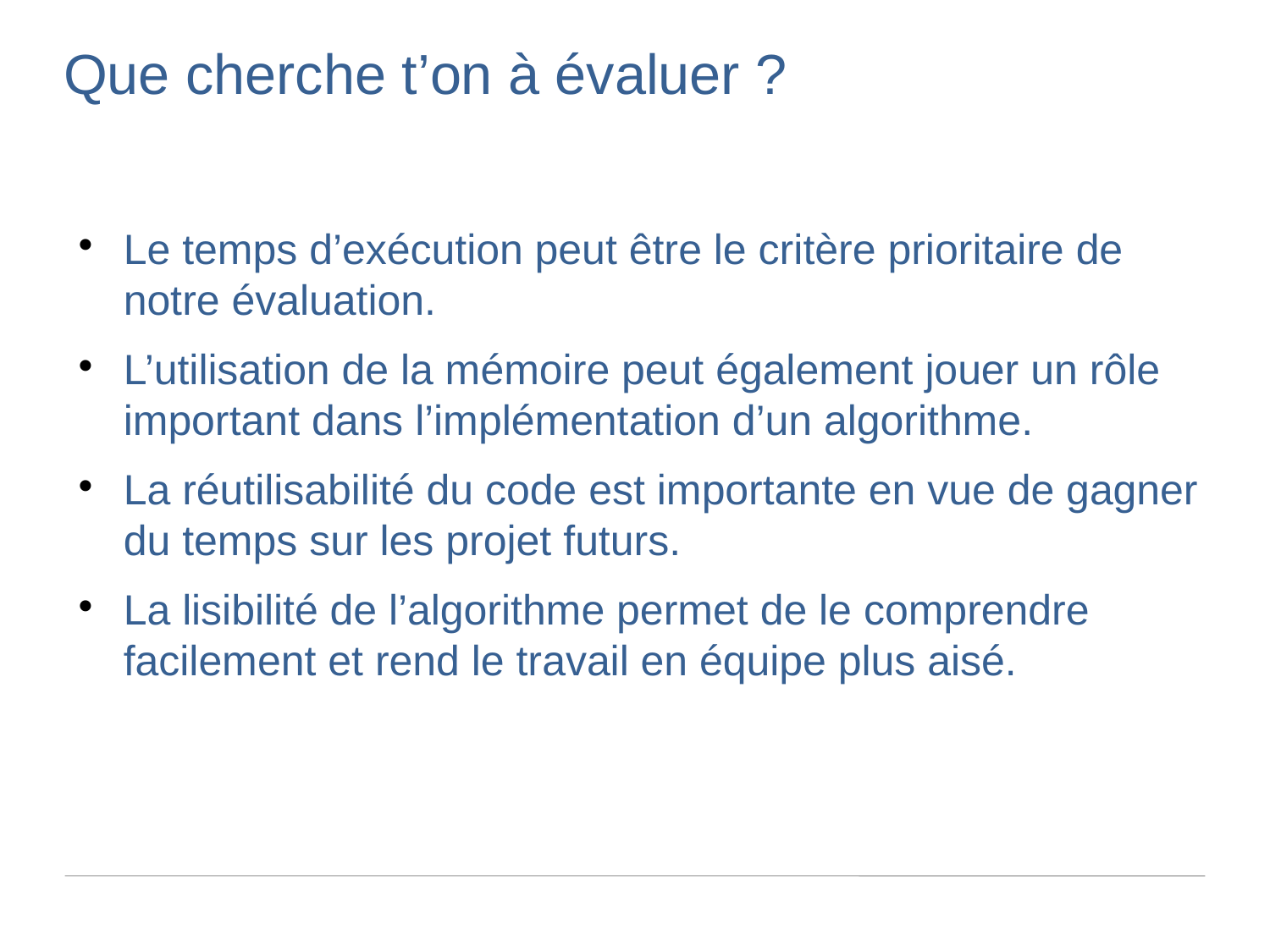

Que cherche t’on à évaluer ?
Le temps d’exécution peut être le critère prioritaire de notre évaluation.
L’utilisation de la mémoire peut également jouer un rôle important dans l’implémentation d’un algorithme.
La réutilisabilité du code est importante en vue de gagner du temps sur les projet futurs.
La lisibilité de l’algorithme permet de le comprendre facilement et rend le travail en équipe plus aisé.